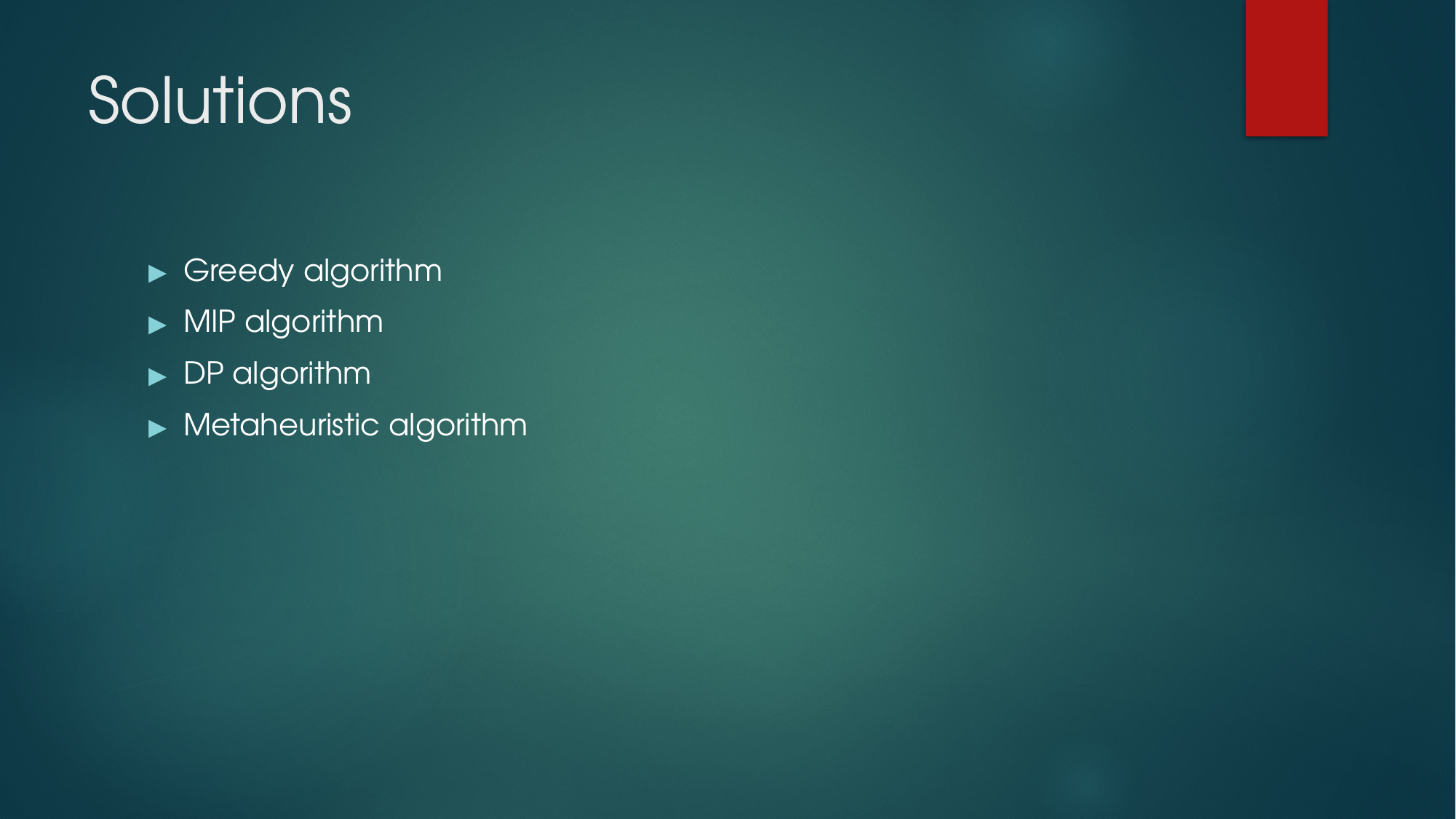

# Solutions
Greedy algorithm
MIP algorithm
DP algorithm
Metaheuristic algorithm